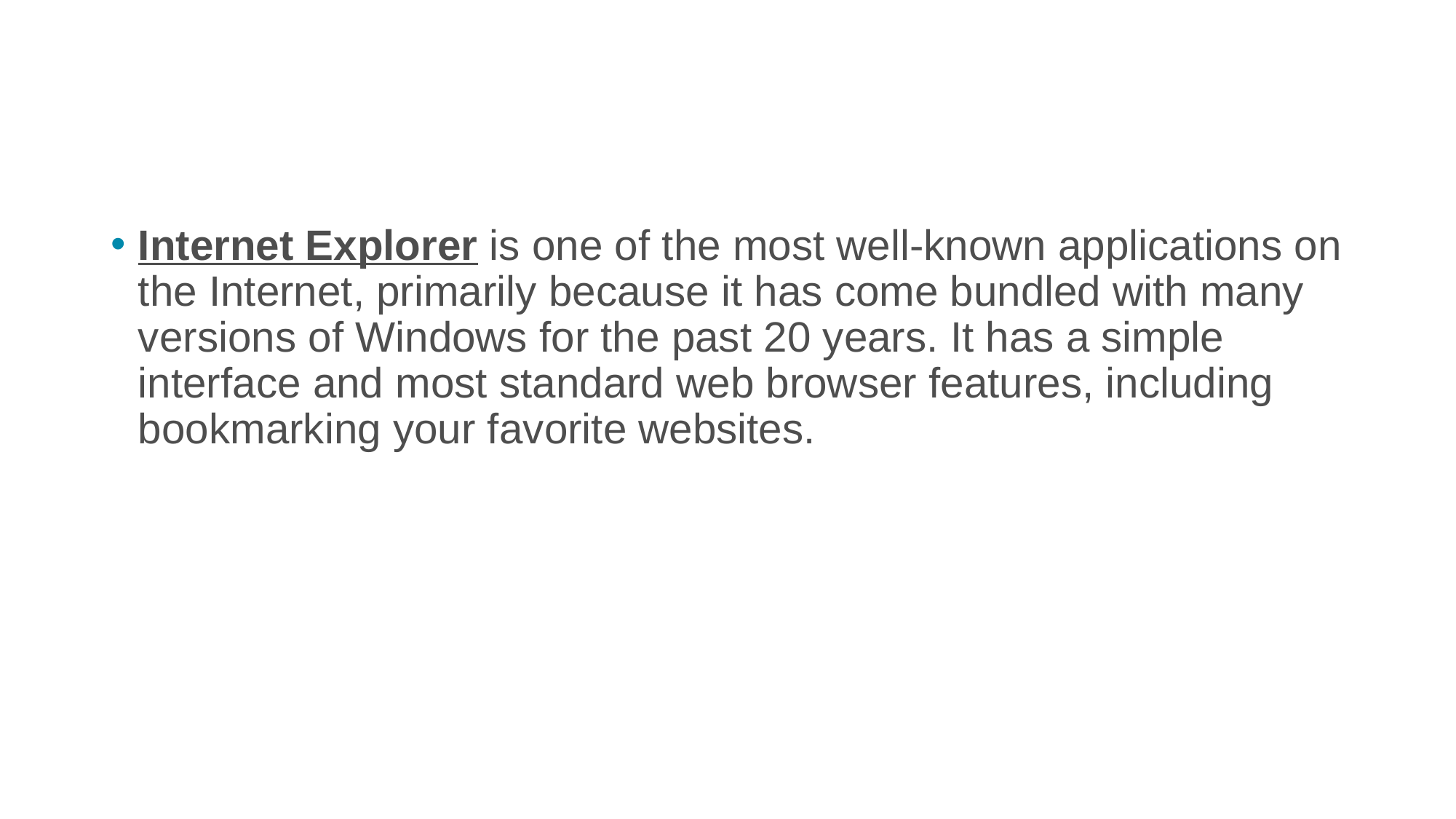

Internet Explorer is one of the most well-known applications on the Internet, primarily because it has come bundled with many versions of Windows for the past 20 years. It has a simple interface and most standard web browser features, including bookmarking your favorite websites.